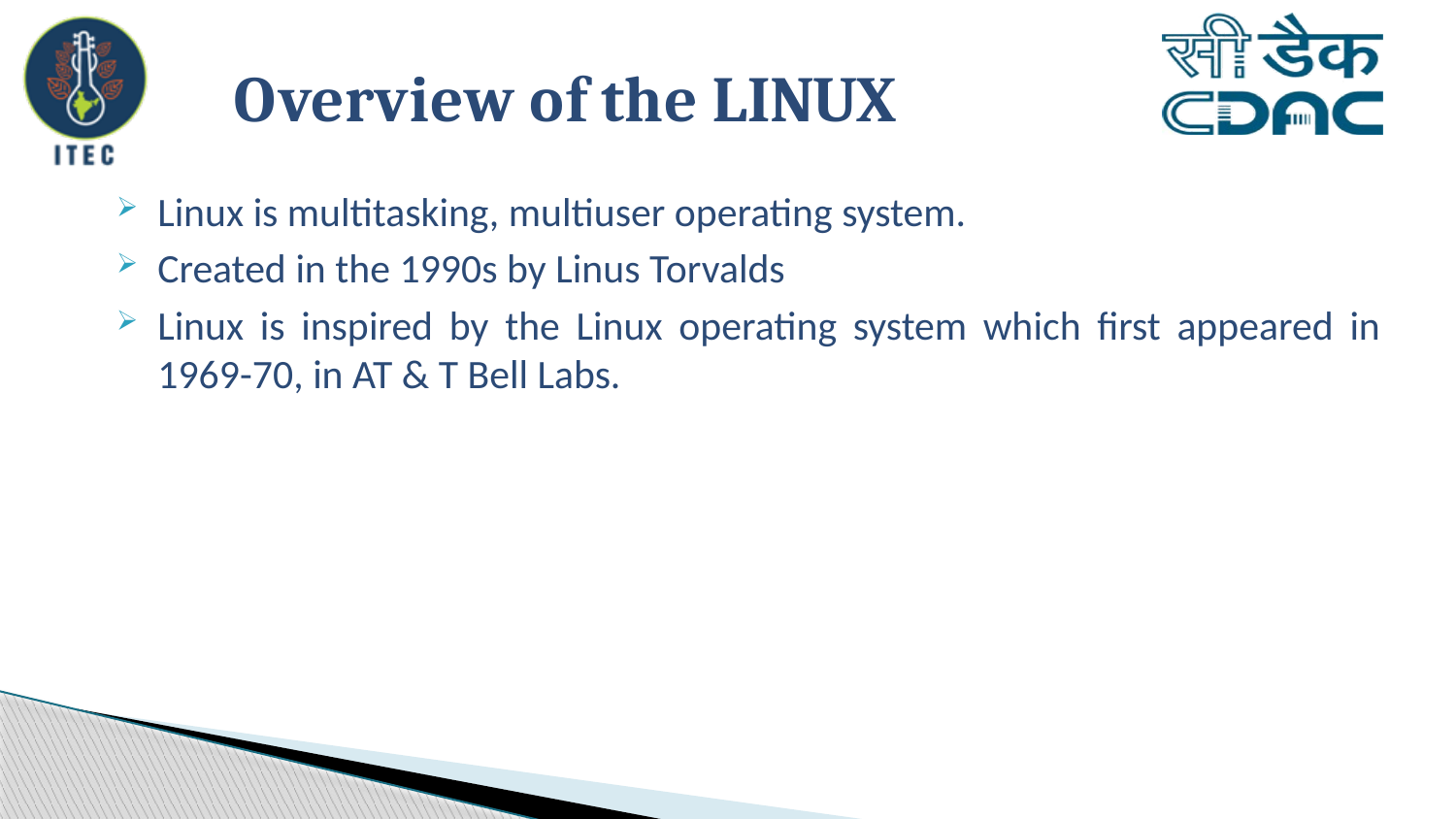

# Overview of the LINUX
Linux is multitasking, multiuser operating system.
Created in the 1990s by Linus Torvalds
Linux is inspired by the Linux operating system which first appeared in 1969-70, in AT & T Bell Labs.